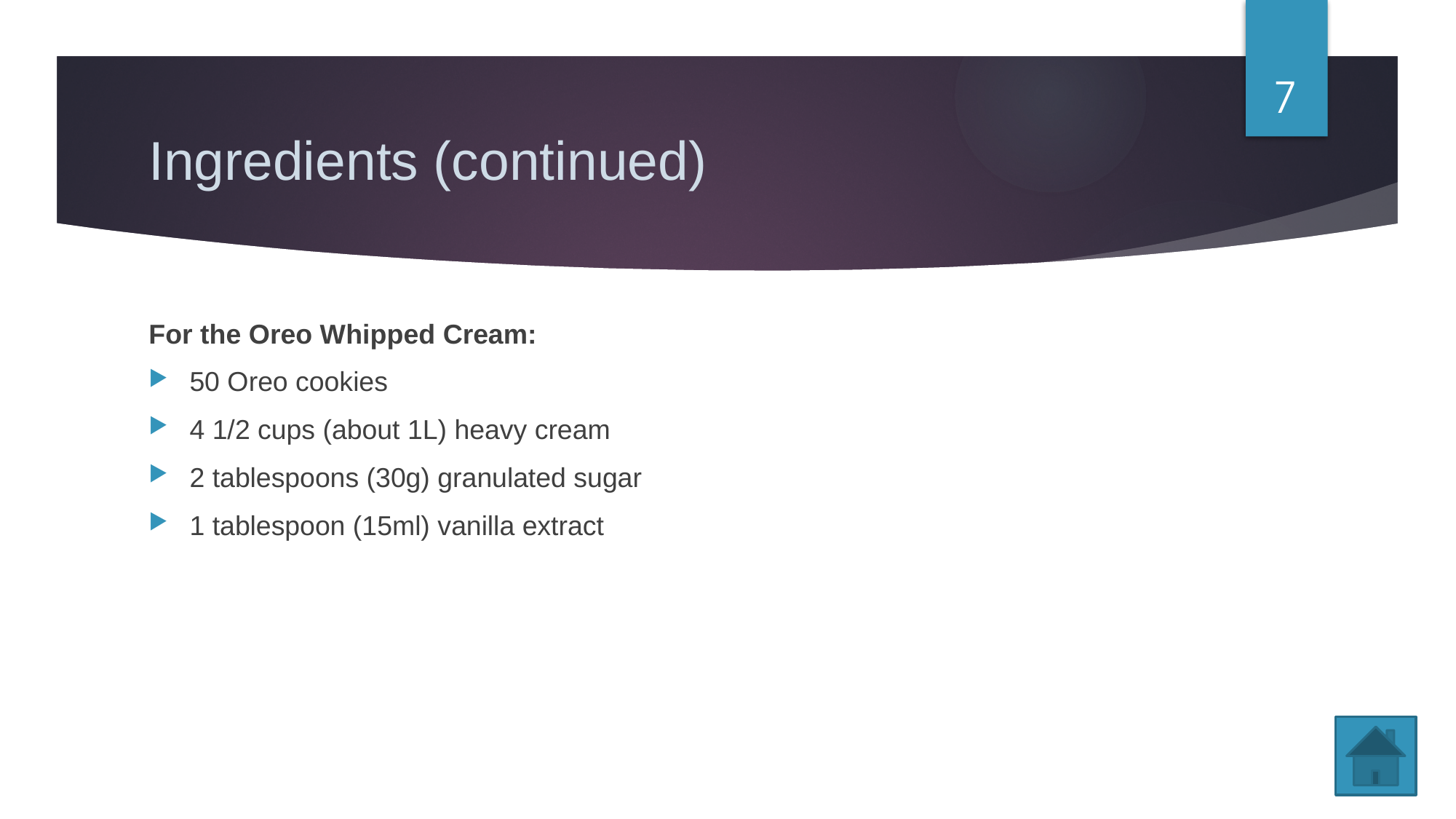

7
# Ingredients (continued)
For the Oreo Whipped Cream:
50 Oreo cookies
4 1/2 cups (about 1L) heavy cream
2 tablespoons (30g) granulated sugar
1 tablespoon (15ml) vanilla extract